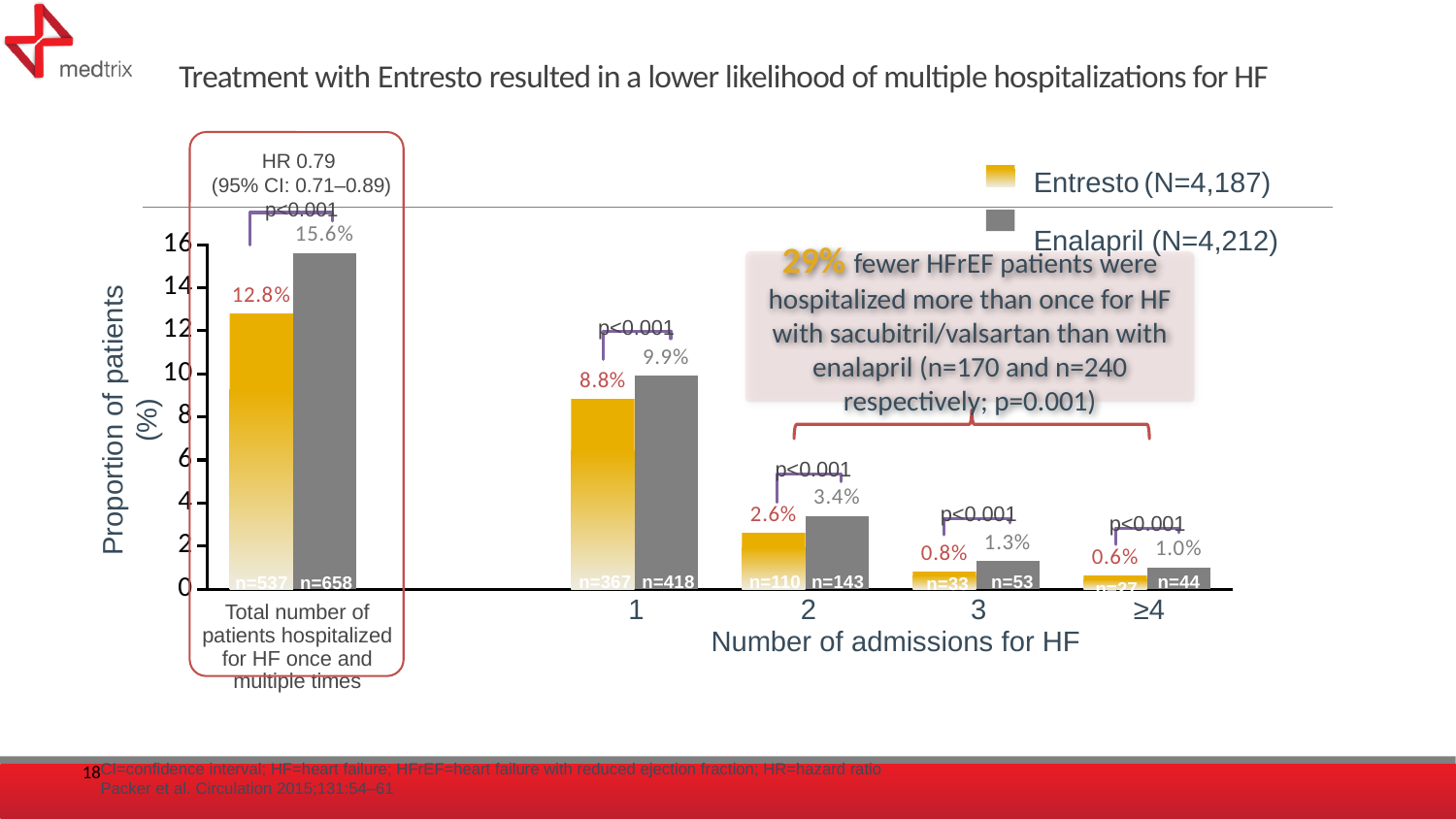

# Treatment with Entresto resulted in a lower likelihood of multiple hospitalizations for HF

HR 0.79
(95% CI: 0.71–0.89)
p<0.001
Entresto (N=4,187)
Enalapril (N=4,212)

### Chart

| Category | LCZ696 | Enalapril |
|---|---|---|
| Total | 12.8 | 15.6 |
|  | None | None |
| 1 | 8.8 | 9.9 |
| 2 | 2.6 | 3.4 |
| 3 | 0.8 | 1.3 |
| 4 | 0.6 | 1.0 |
29% fewer HFrEF patients were hospitalized more than once for HF with sacubitril/valsartan than with enalapril (n=170 and n=240 respectively; p=0.001)
p<0.001
Proportion of patients (%)
p<0.001
p<0.001
p<0.001
n=367
n=418
n=110
n=143
n=53
n=44
n=537
n=658
n=33
n=27
1
2
3
≥4
Total number of patients hospitalized for HF once and multiple times
Number of admissions for HF

CI=confidence interval; HF=heart failure; HFrEF=heart failure with reduced ejection fraction; HR=hazard ratio
Packer et al. Circulation 2015;131:54–61
18